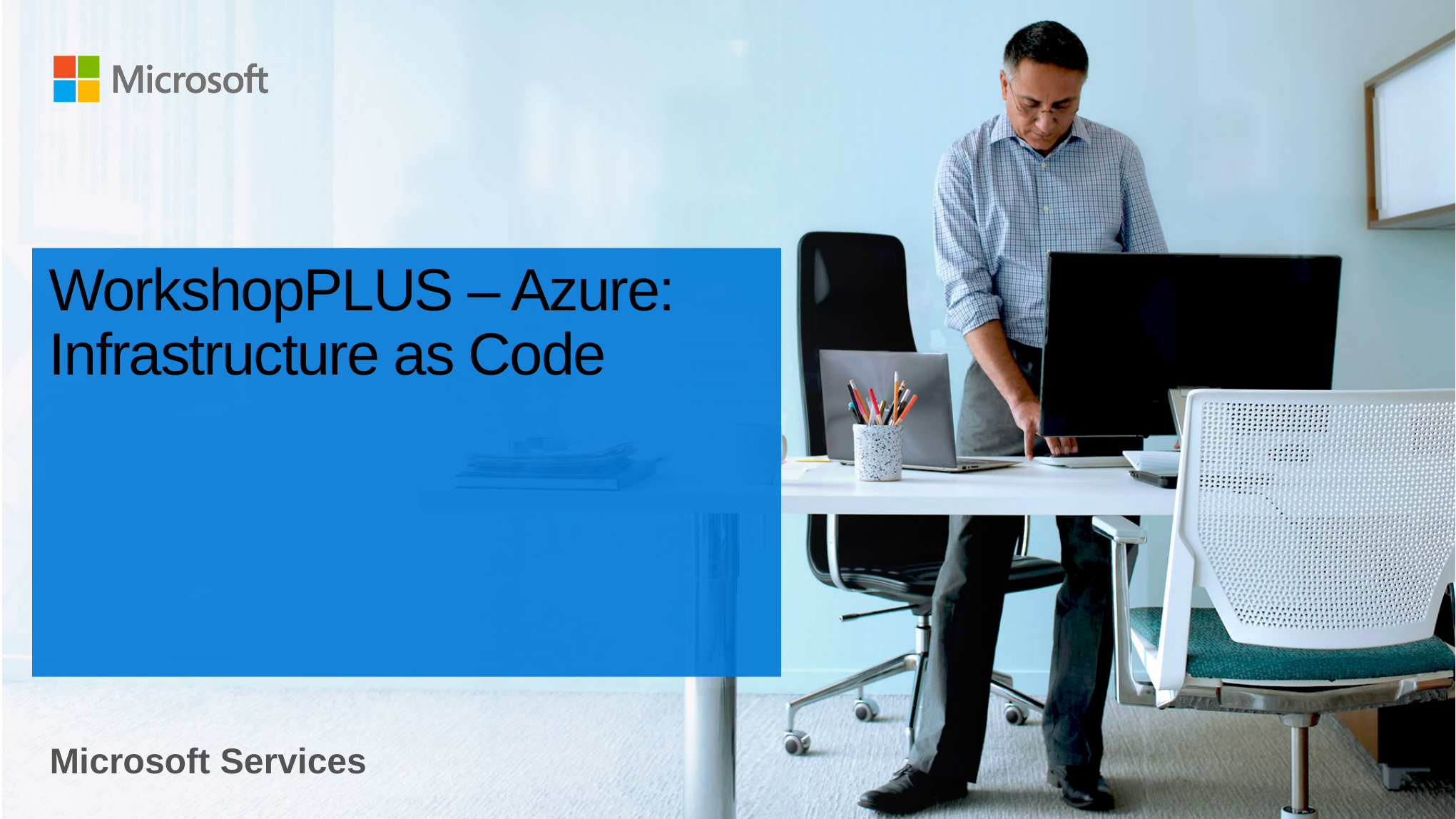

# WorkshopPLUS – Azure:  Infrastructure as Code